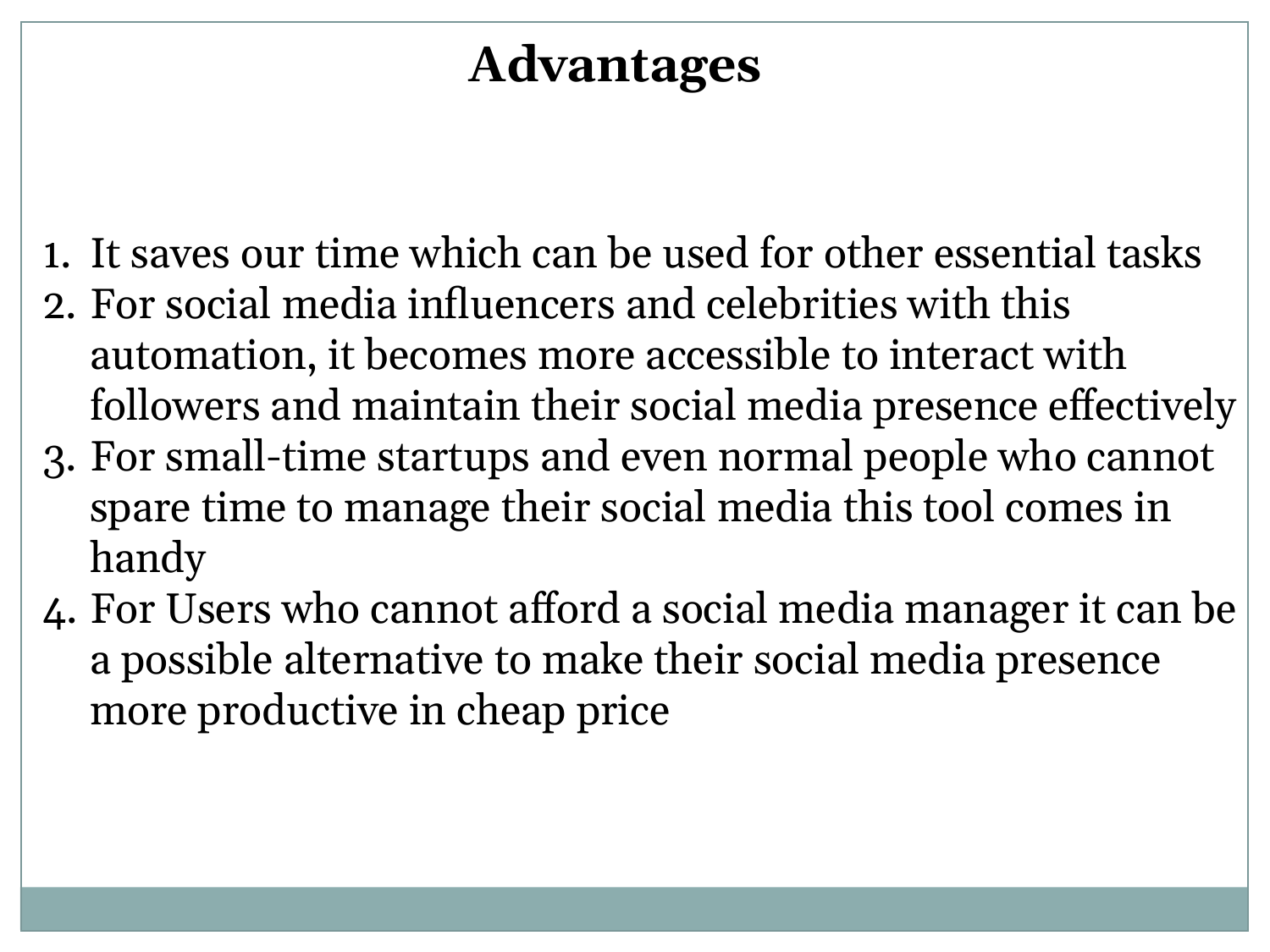

Advantages

It saves our time which can be used for other essential tasks
For social media influencers and celebrities with this automation, it becomes more accessible to interact with followers and maintain their social media presence effectively
For small-time startups and even normal people who cannot spare time to manage their social media this tool comes in handy
For Users who cannot afford a social media manager it can be a possible alternative to make their social media presence more productive in cheap price